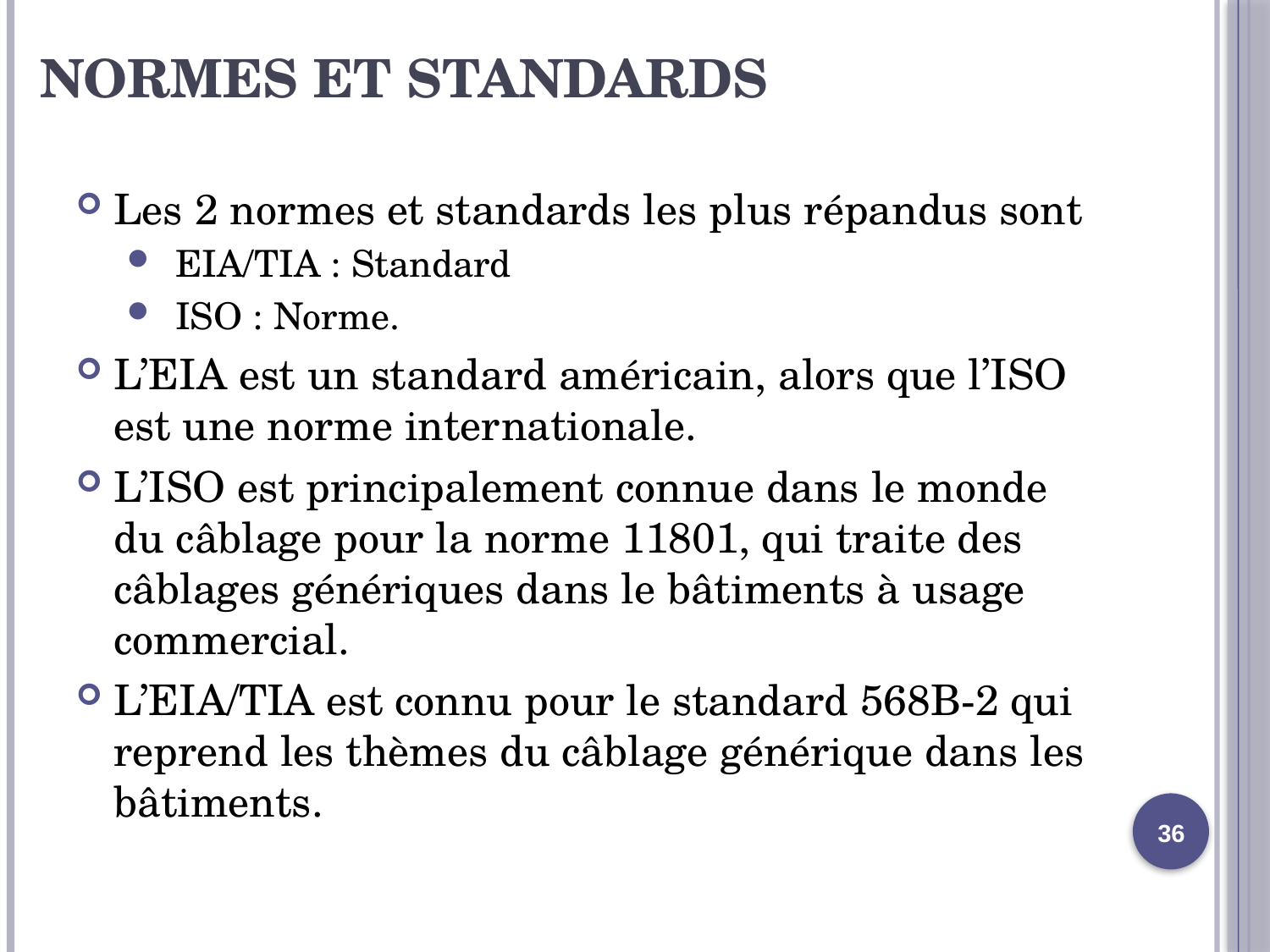

# Normes et Standards
Les 2 normes et standards les plus répandus sont
 EIA/TIA : Standard
 ISO : Norme.
L’EIA est un standard américain, alors que l’ISO est une norme internationale.
L’ISO est principalement connue dans le monde du câblage pour la norme 11801, qui traite des câblages génériques dans le bâtiments à usage commercial.
L’EIA/TIA est connu pour le standard 568B-2 qui reprend les thèmes du câblage générique dans les bâtiments.
36